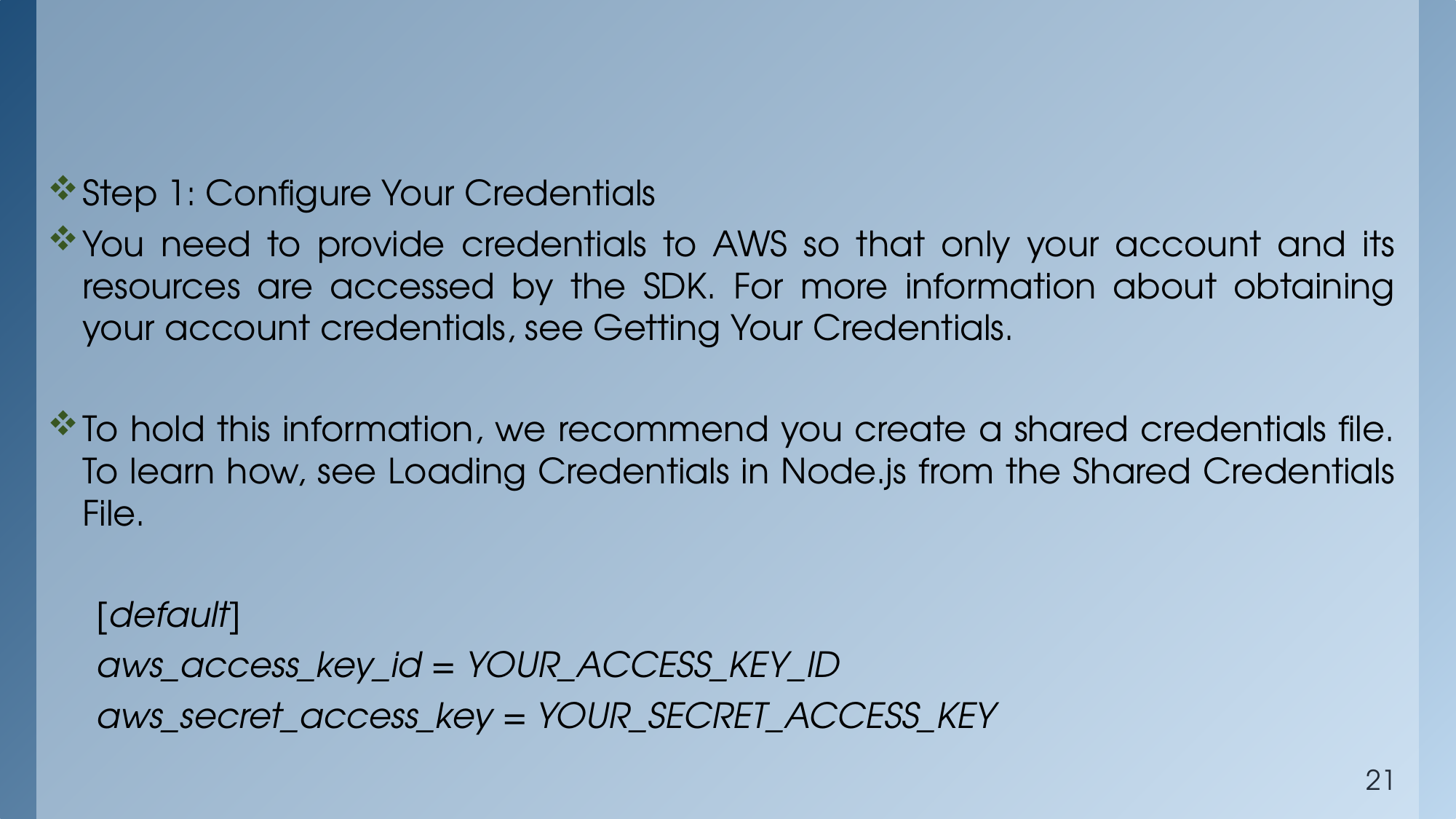

#
Step 1: Configure Your Credentials
You need to provide credentials to AWS so that only your account and its resources are accessed by the SDK. For more information about obtaining your account credentials, see Getting Your Credentials.

To hold this information, we recommend you create a shared credentials file. To learn how, see Loading Credentials in Node.js from the Shared Credentials File.

[default]
aws_access_key_id = YOUR_ACCESS_KEY_ID
aws_secret_access_key = YOUR_SECRET_ACCESS_KEY
21